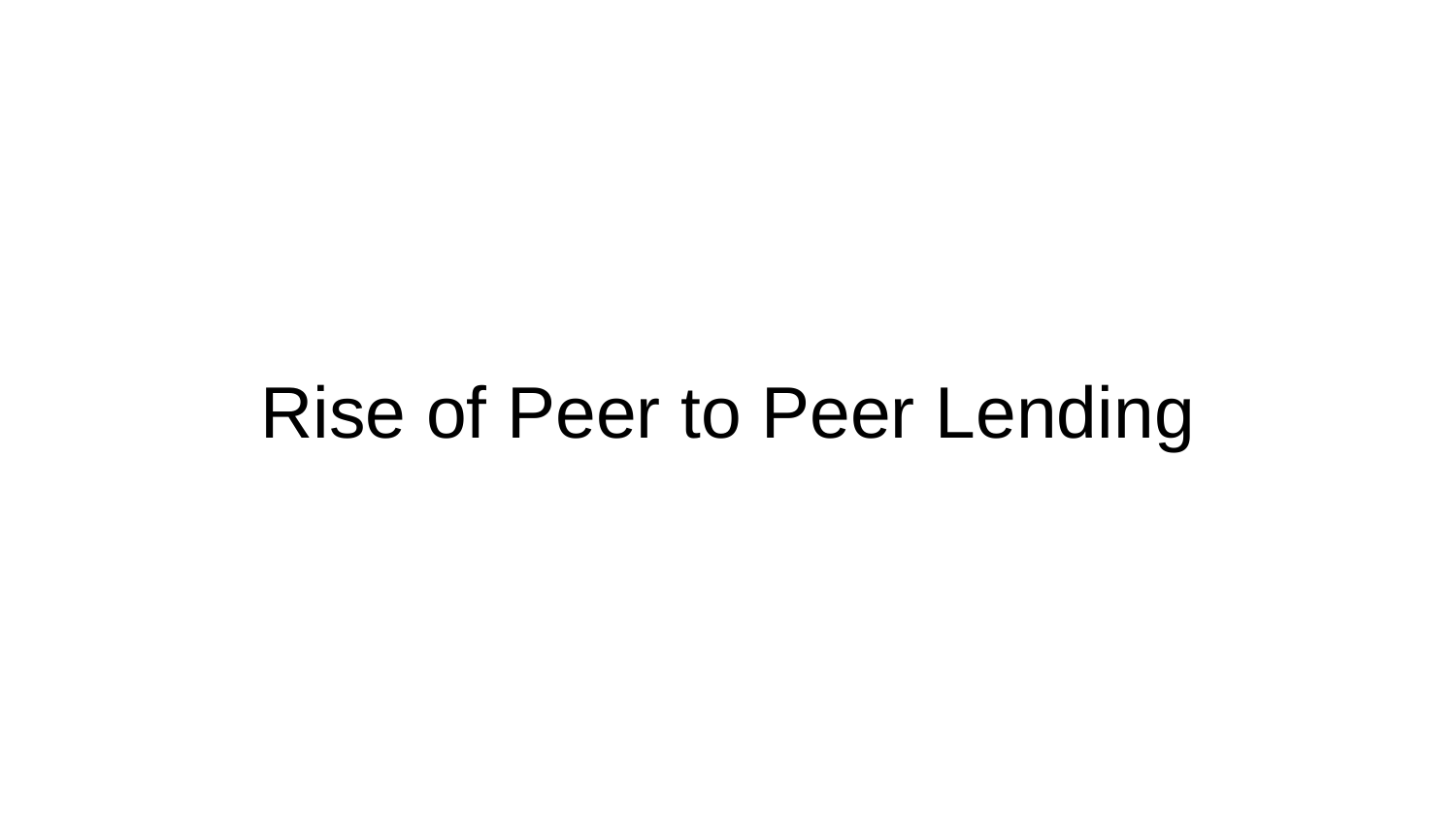

# Rise of Peer to Peer Lending